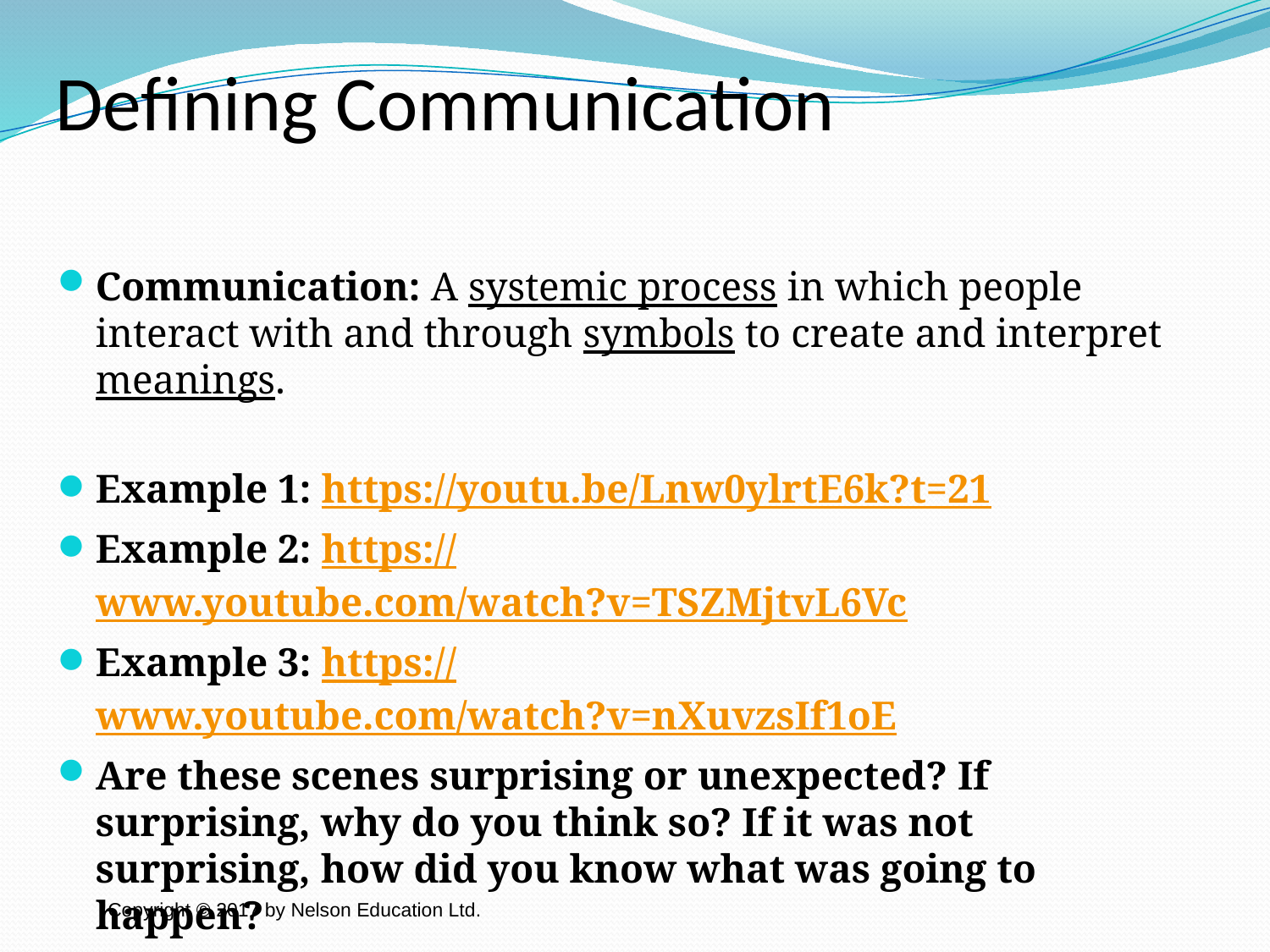

Defining Communication
Communication: A systemic process in which people interact with and through symbols to create and interpret meanings.

Example 1: https://youtu.be/Lnw0ylrtE6k?t=21
Example 2: https://www.youtube.com/watch?v=TSZMjtvL6Vc
Example 3: https://www.youtube.com/watch?v=nXuvzsIf1oE
Are these scenes surprising or unexpected? If surprising, why do you think so? If it was not surprising, how did you know what was going to happen?